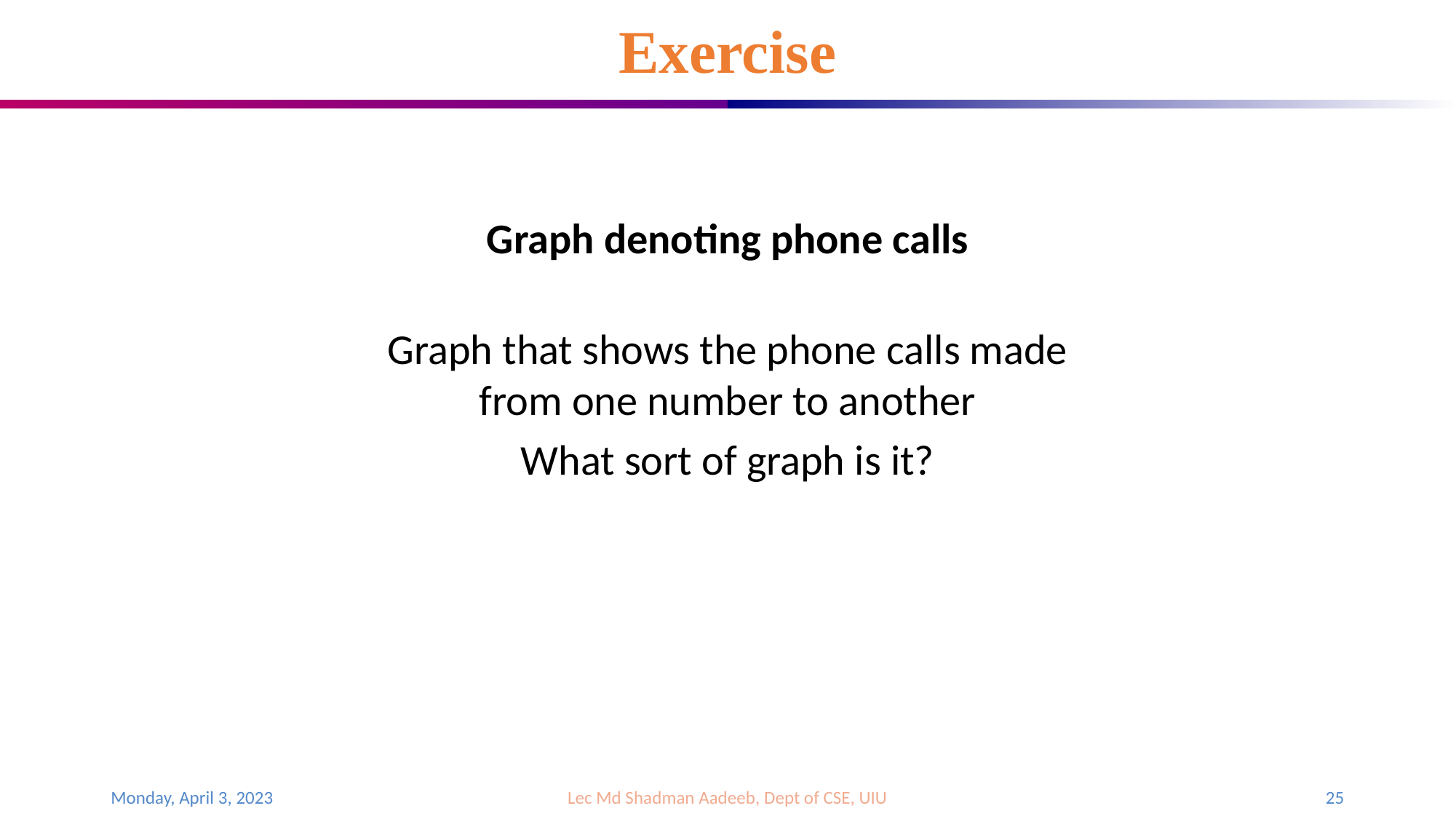

# Exercise

Graph denoting phone calls

Graph that shows the phone calls made
from one number to another
What sort of graph is it?

Monday, April 3, 2023
Lec Md Shadman Aadeeb, Dept of CSE, UIU
25